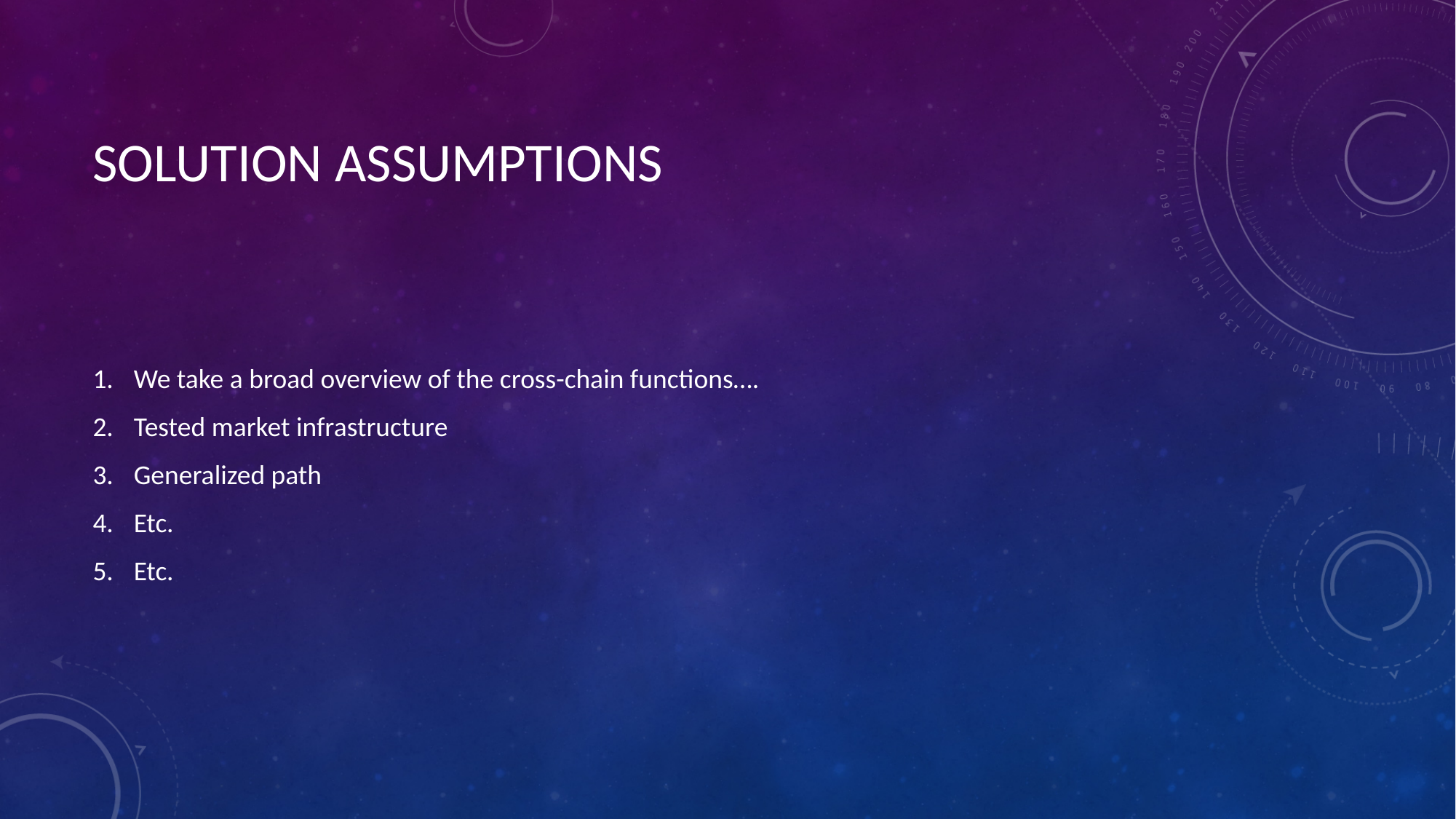

# Solution Assumptions
We take a broad overview of the cross-chain functions….
Tested market infrastructure
Generalized path
Etc.
Etc.